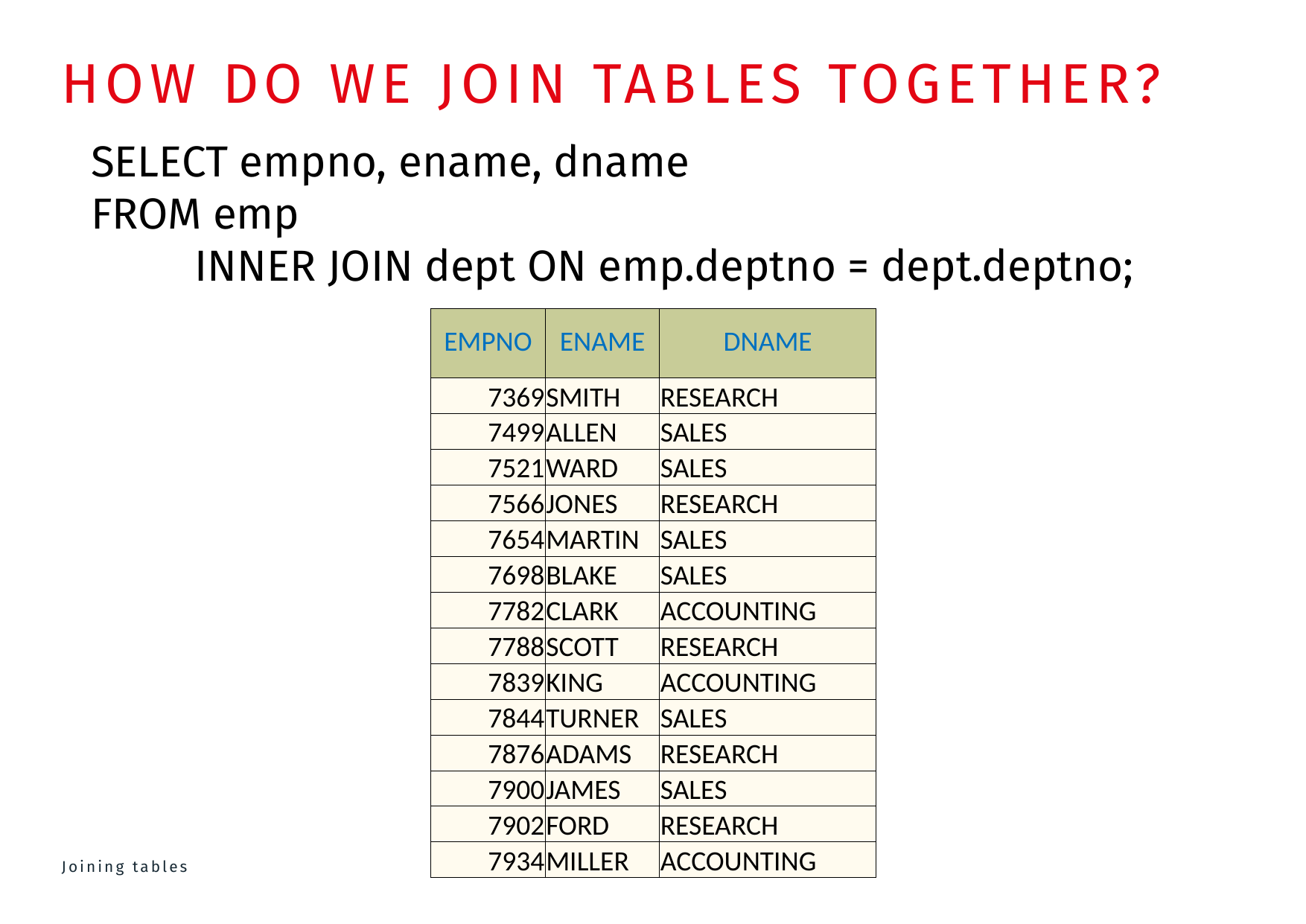

# How do we join tables together?
SELECT empno, ename, dname
FROM emp
         INNER JOIN dept ON emp.deptno = dept.deptno;
| EMPNO | ENAME | DNAME |
| --- | --- | --- |
| 7369 | SMITH | RESEARCH |
| 7499 | ALLEN | SALES |
| 7521 | WARD | SALES |
| 7566 | JONES | RESEARCH |
| 7654 | MARTIN | SALES |
| 7698 | BLAKE | SALES |
| 7782 | CLARK | ACCOUNTING |
| 7788 | SCOTT | RESEARCH |
| 7839 | KING | ACCOUNTING |
| 7844 | TURNER | SALES |
| 7876 | ADAMS | RESEARCH |
| 7900 | JAMES | SALES |
| 7902 | FORD | RESEARCH |
| 7934 | MILLER | ACCOUNTING |
Joining tables